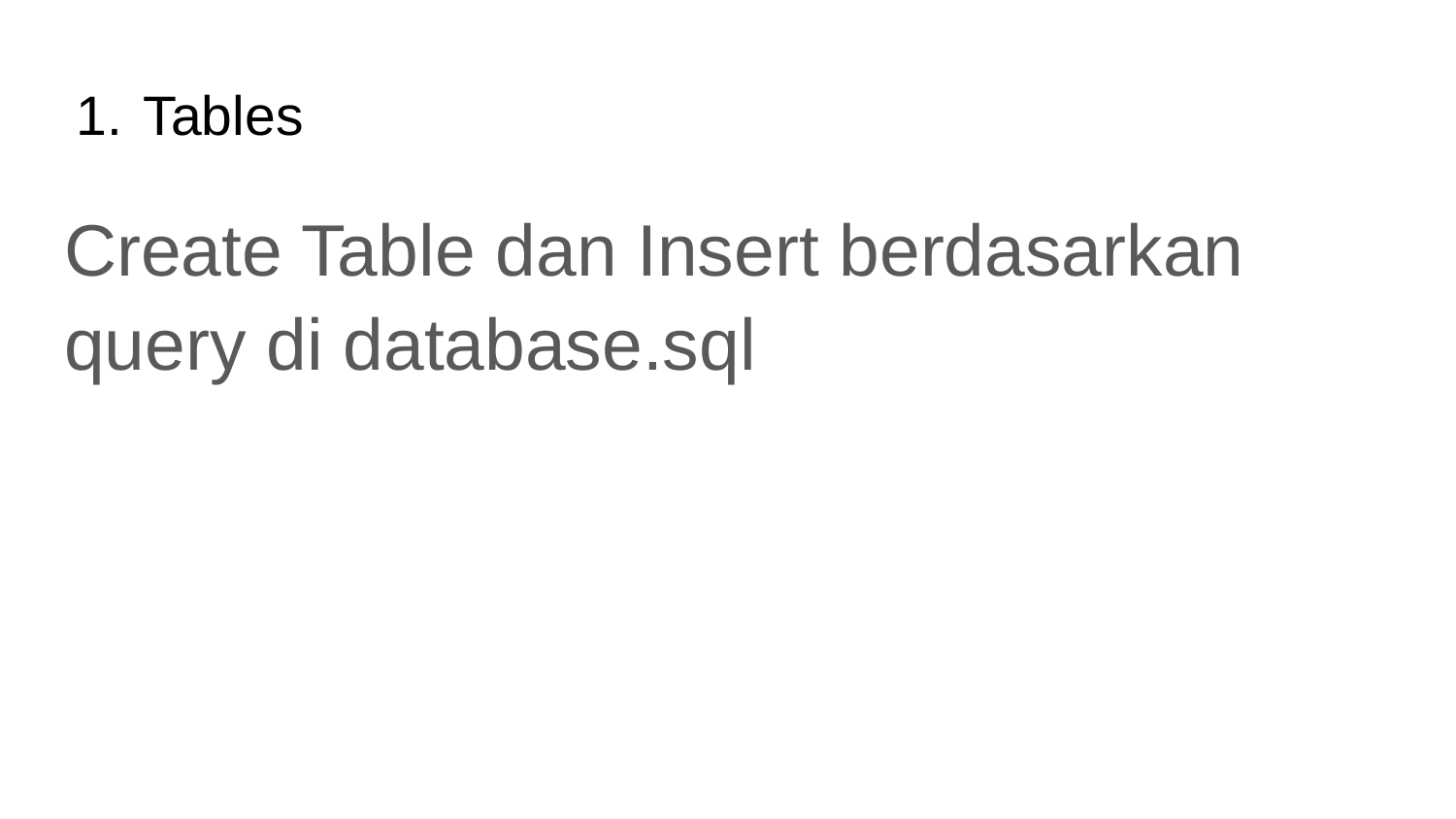

# Tables
Create Table dan Insert berdasarkan query di database.sql